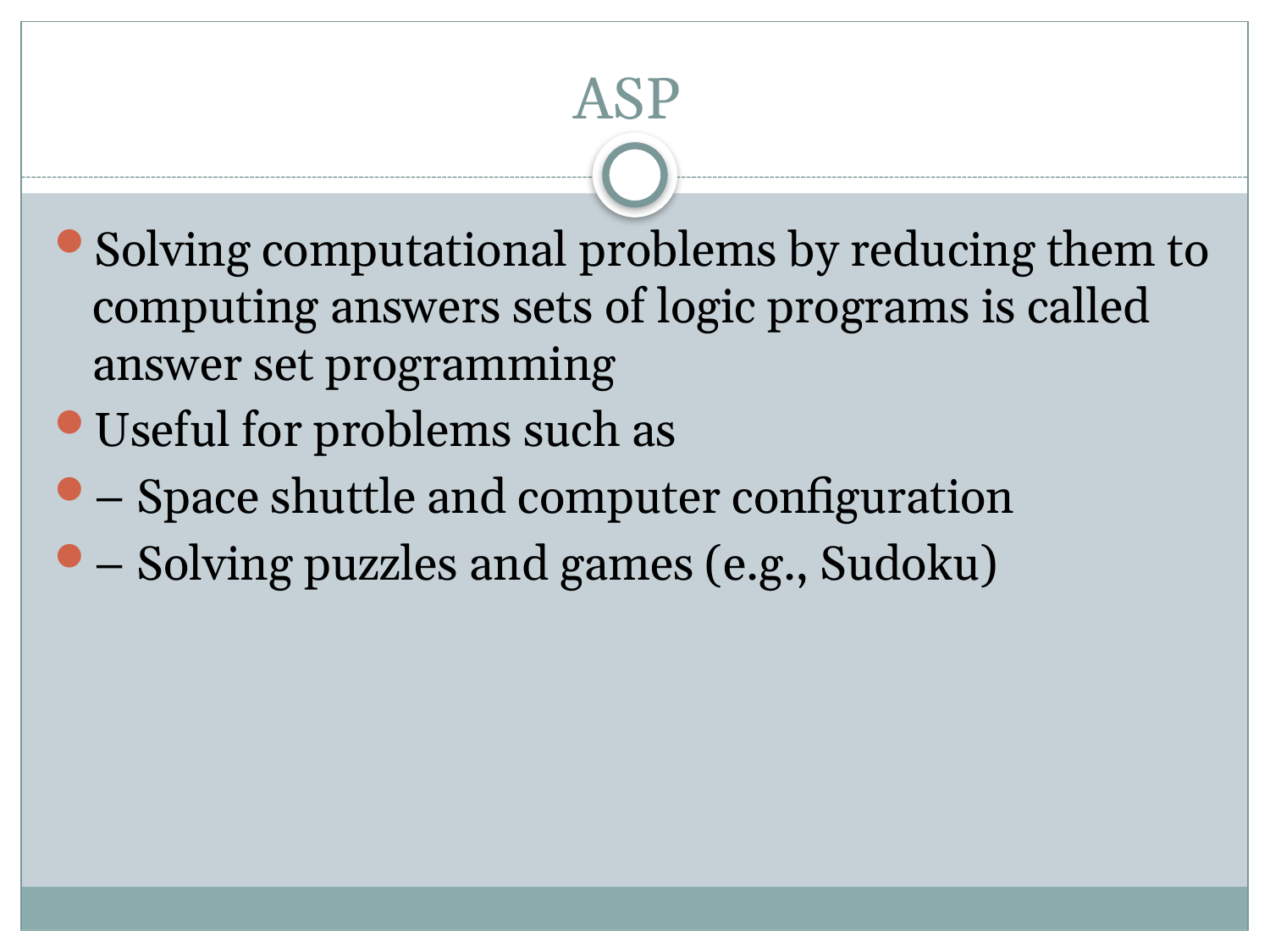

# ASP
Solving computational problems by reducing them to computing answers sets of logic programs is called answer set programming
Useful for problems such as
– Space shuttle and computer configuration
– Solving puzzles and games (e.g., Sudoku)